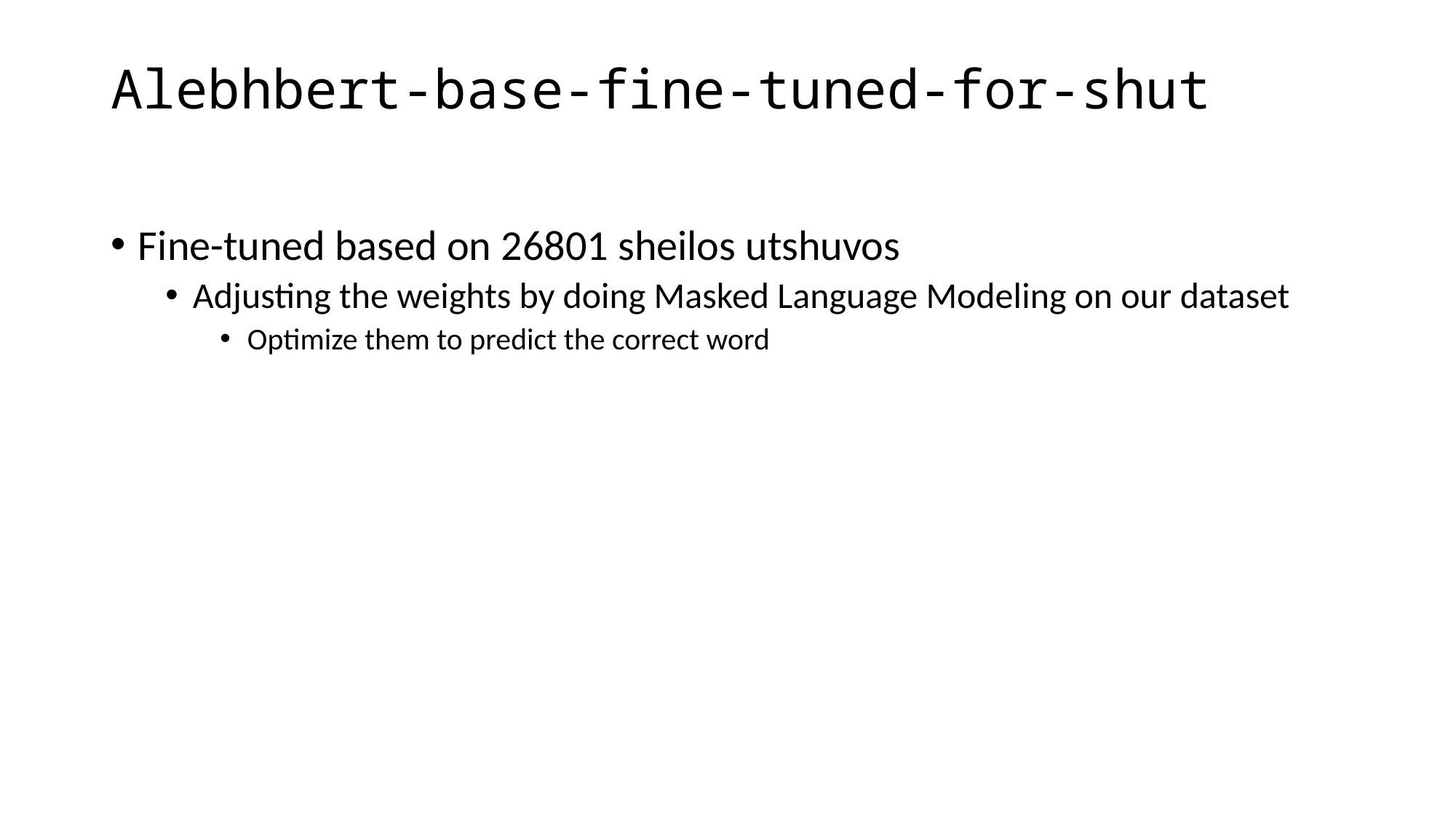

# Alebhbert-base-fine-tuned-for-shut
Fine-tuned based on 26801 sheilos utshuvos
Adjusting the weights by doing Masked Language Modeling on our dataset
Optimize them to predict the correct word